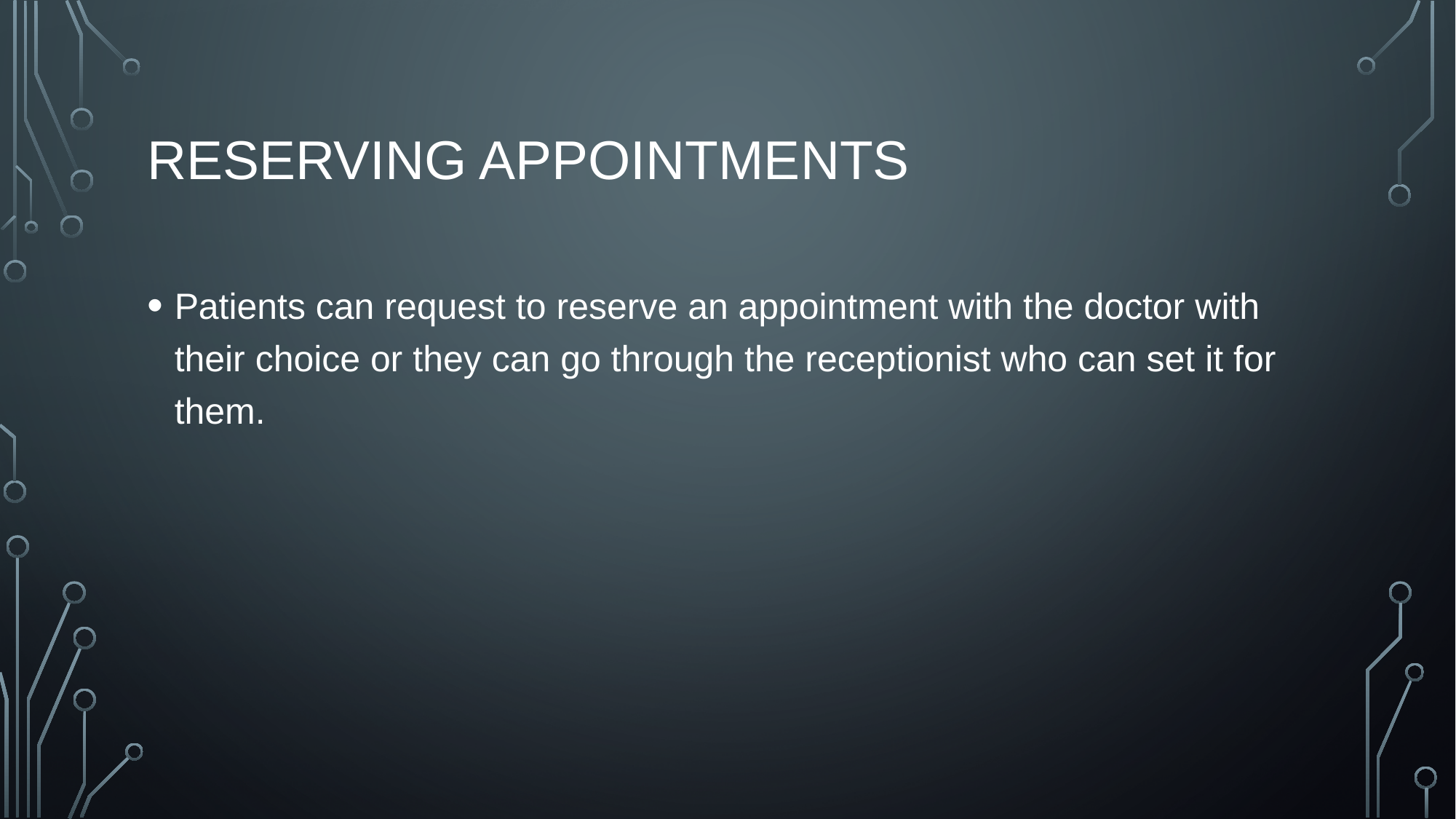

# Reserving appointments
Patients can request to reserve an appointment with the doctor with their choice or they can go through the receptionist who can set it for them.